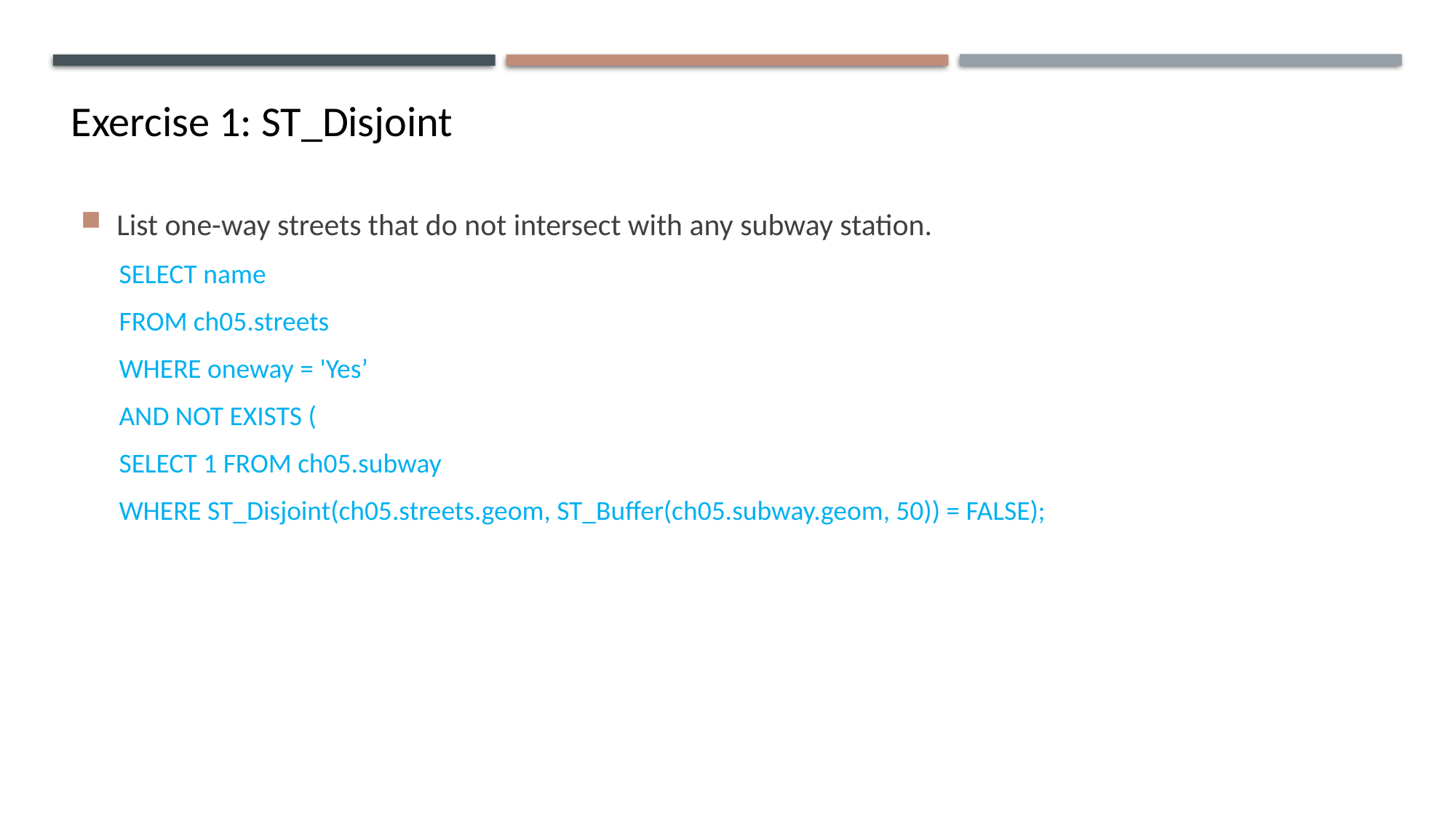

Exercise 1: ST_Disjoint
List one-way streets that do not intersect with any subway station.
SELECT name
FROM ch05.streets
WHERE oneway = 'Yes’
AND NOT EXISTS (
SELECT 1 FROM ch05.subway
WHERE ST_Disjoint(ch05.streets.geom, ST_Buffer(ch05.subway.geom, 50)) = FALSE);